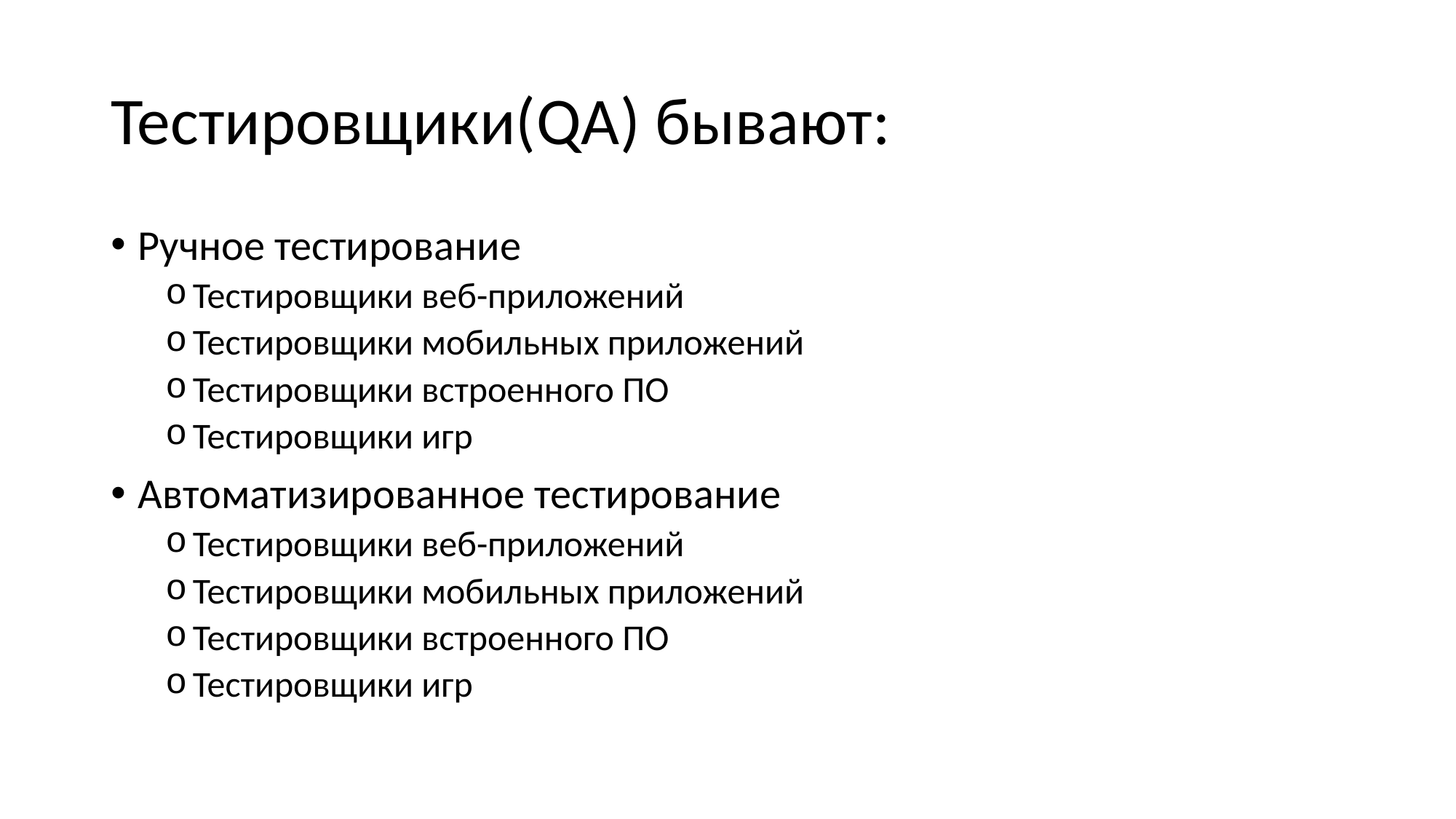

# Тестировщики(QA) бывают:
Ручное тестирование
Тестировщики веб-приложений
Тестировщики мобильных приложений
Тестировщики встроенного ПО
Тестировщики игр
Автоматизированное тестирование
Тестировщики веб-приложений
Тестировщики мобильных приложений
Тестировщики встроенного ПО
Тестировщики игр